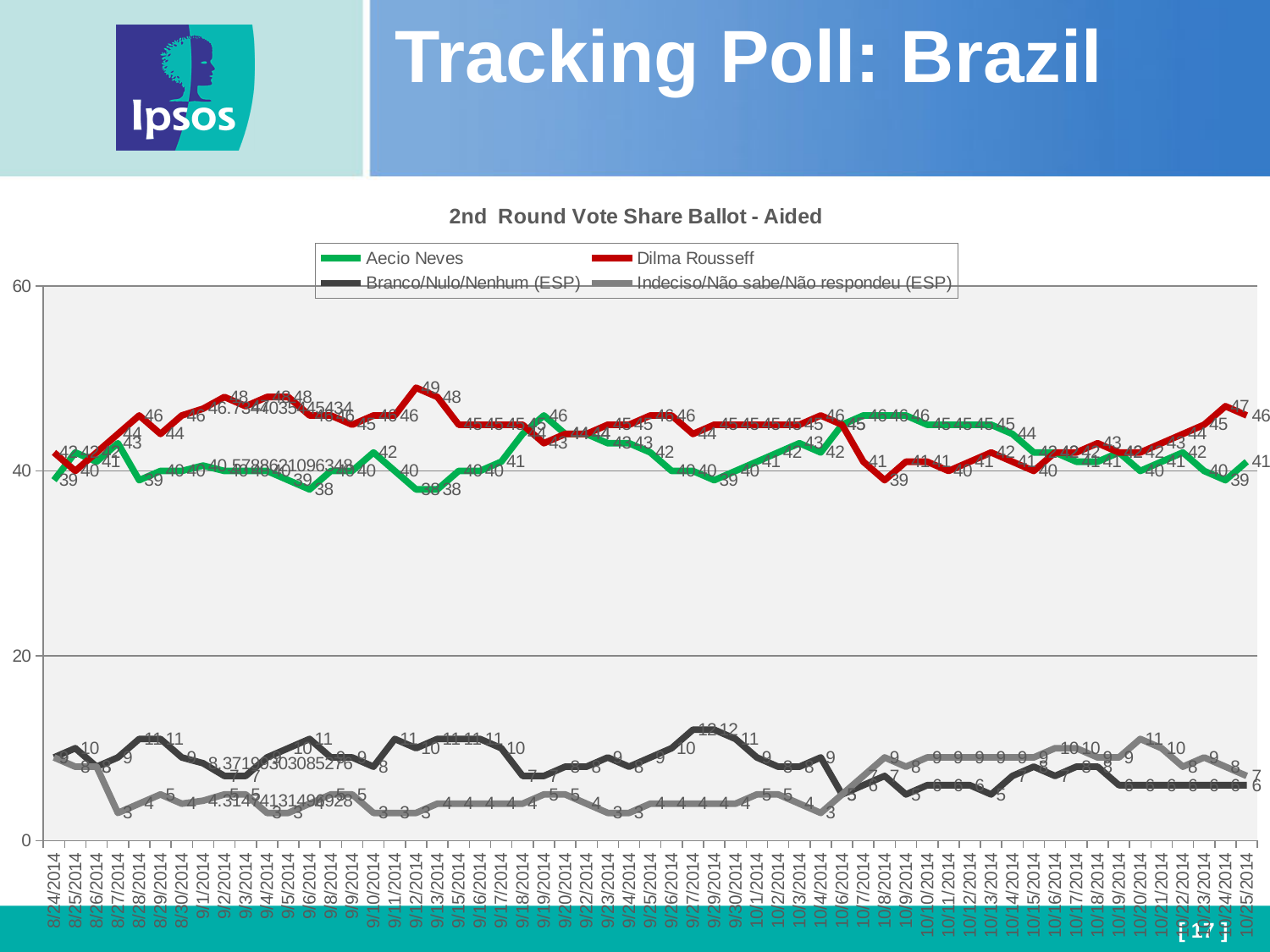

# Tracking Poll: Brazil

### Chart: 2nd  Round Vote Share Ballot - Aided

| Category | Aecio Neves | Dilma Rousseff | Branco/Nulo/Nenhum (ESP) | Indeciso/Não sabe/Não respondeu (ESP) |
|---|---|---|---|---|
| 41875 | 39.0 | 42.0 | 9.0 | 9.0 |
| 41876 | 42.0 | 40.0 | 10.0 | 8.0 |
| 41877 | 41.0 | 42.0 | 8.0 | 8.0 |
| 41878 | 43.0 | 44.0 | 9.0 | 3.0 |
| 41879 | 39.0 | 46.0 | 11.0 | 4.0 |
| 41880 | 40.0 | 44.0 | 11.0 | 5.0 |
| 41881 | 40.0 | 46.0 | 9.0 | 4.0 |
| 41883 | 40.57886210963476 | 46.73440354454342 | 8.371993030852762 | 4.314741314969277 |
| 41884 | 40.0 | 48.0 | 7.0 | 5.0 |
| 41885 | 40.0 | 47.0 | 7.0 | 5.0 |
| 41886 | 40.0 | 48.0 | 9.0 | 3.0 |
| 41887 | 39.0 | 48.0 | 10.0 | 3.0 |
| 41888 | 38.0 | 46.0 | 11.0 | 4.0 |
| 41890 | 40.0 | 46.0 | 9.0 | 5.0 |
| 41891 | 40.0 | 45.0 | 9.0 | 5.0 |
| 41892 | 42.0 | 46.0 | 8.0 | 3.0 |
| 41893 | 40.0 | 46.0 | 11.0 | 3.0 |
| 41894 | 38.0 | 49.0 | 10.0 | 3.0 |
| 41895 | 38.0 | 48.0 | 11.0 | 4.0 |
| 41897 | 40.0 | 45.0 | 11.0 | 4.0 |
| 41898 | 40.0 | 45.0 | 11.0 | 4.0 |
| 41899 | 41.0 | 45.0 | 10.0 | 4.0 |
| 41900 | 44.0 | 45.0 | 7.0 | 4.0 |
| 41901 | 46.0 | 43.0 | 7.0 | 5.0 |
| 41902 | 44.0 | 44.0 | 8.0 | 5.0 |
| 41904 | 44.0 | 44.0 | 8.0 | 4.0 |
| 41905 | 43.0 | 45.0 | 9.0 | 3.0 |
| 41906 | 43.0 | 45.0 | 8.0 | 3.0 |
| 41907 | 42.0 | 46.0 | 9.0 | 4.0 |
| 41908 | 40.0 | 46.0 | 10.0 | 4.0 |
| 41909 | 40.0 | 44.0 | 12.0 | 4.0 |
| 41911 | 39.0 | 45.0 | 12.0 | 4.0 |
| 41912 | 40.0 | 45.0 | 11.0 | 4.0 |
| 41913 | 41.0 | 45.0 | 9.0 | 5.0 |
| 41914 | 42.0 | 45.0 | 8.0 | 5.0 |
| 41915 | 43.0 | 45.0 | 8.0 | 4.0 |
| 41916 | 42.0 | 46.0 | 9.0 | 3.0 |
| 41918 | 45.0 | 45.0 | 5.0 | 5.0 |
| 41919 | 46.0 | 41.0 | 6.0 | 7.0 |
| 41920 | 46.0 | 39.0 | 7.0 | 9.0 |
| 41921 | 46.0 | 41.0 | 5.0 | 8.0 |
| 41922 | 45.0 | 41.0 | 6.0 | 9.0 |
| 41923 | 45.0 | 40.0 | 6.0 | 9.0 |
| 41924 | 45.0 | 41.0 | 6.0 | 9.0 |
| 41925 | 45.0 | 42.0 | 5.0 | 9.0 |
| 41926 | 44.0 | 41.0 | 7.0 | 9.0 |
| 41927 | 42.0 | 40.0 | 8.0 | 9.0 |
| 41928 | 42.0 | 42.0 | 7.0 | 10.0 |
| 41929 | 41.0 | 42.0 | 8.0 | 10.0 |
| 41930 | 41.0 | 43.0 | 8.0 | 9.0 |
| 41931 | 42.0 | 42.0 | 6.0 | 9.0 |
| 41932 | 40.0 | 42.0 | 6.0 | 11.0 |
| 41933 | 41.0 | 43.0 | 6.0 | 10.0 |
| 41934 | 42.0 | 44.0 | 6.0 | 8.0 |
| 41935 | 40.0 | 45.0 | 6.0 | 9.0 |
| 41936 | 39.0 | 47.0 | 6.0 | 8.0 |
| 41937 | 41.0 | 46.0 | 6.0 | 7.0 |
Subject to Bias

Potential False Positives